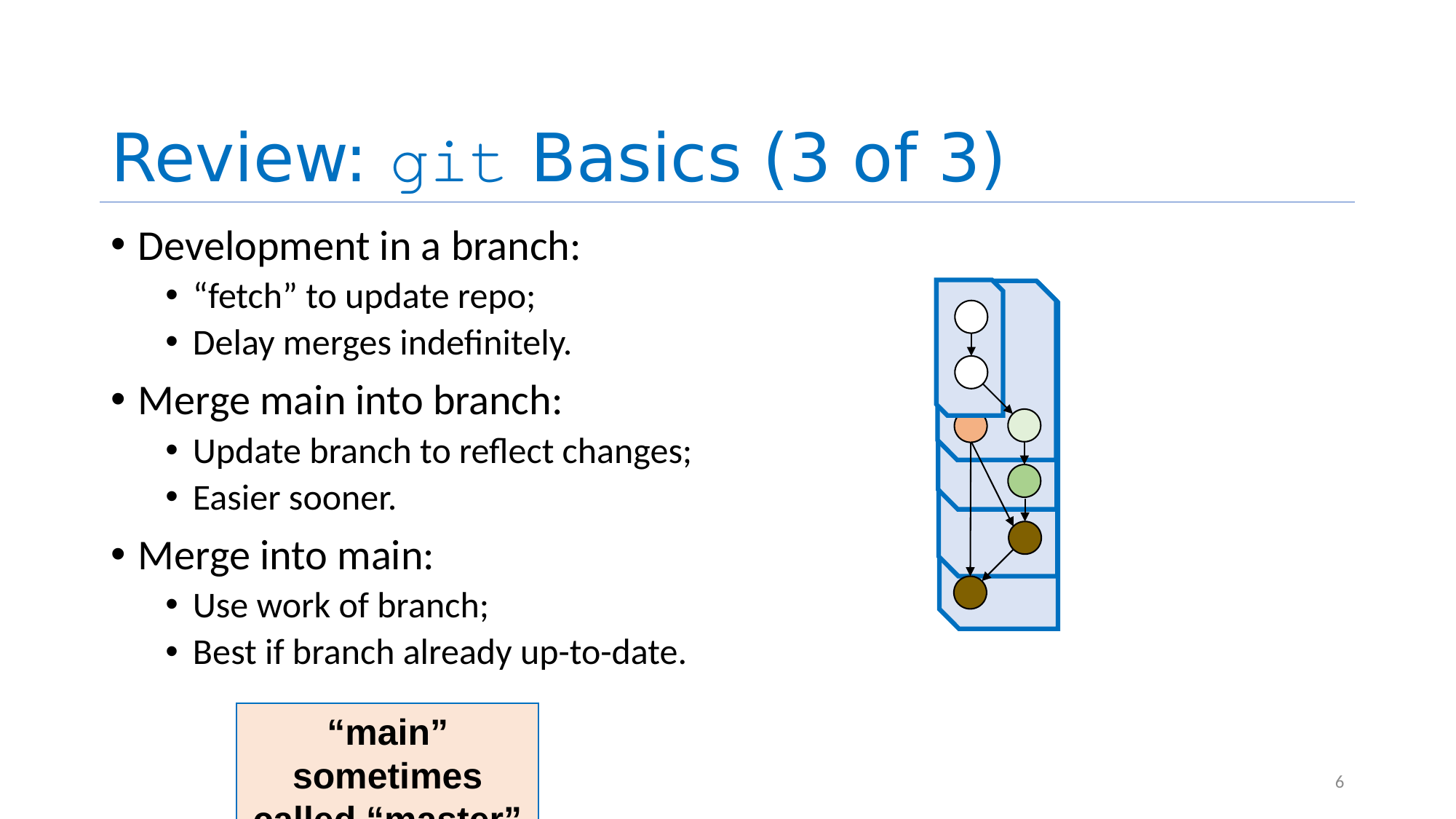

# Review: git Basics (3 of 3)
Development in a branch:
“fetch” to update repo;
Delay merges indefinitely.
Merge main into branch:
Update branch to reflect changes;
Easier sooner.
Merge into main:
Use work of branch;
Best if branch already up-to-date.

“main” sometimes called “master”
6